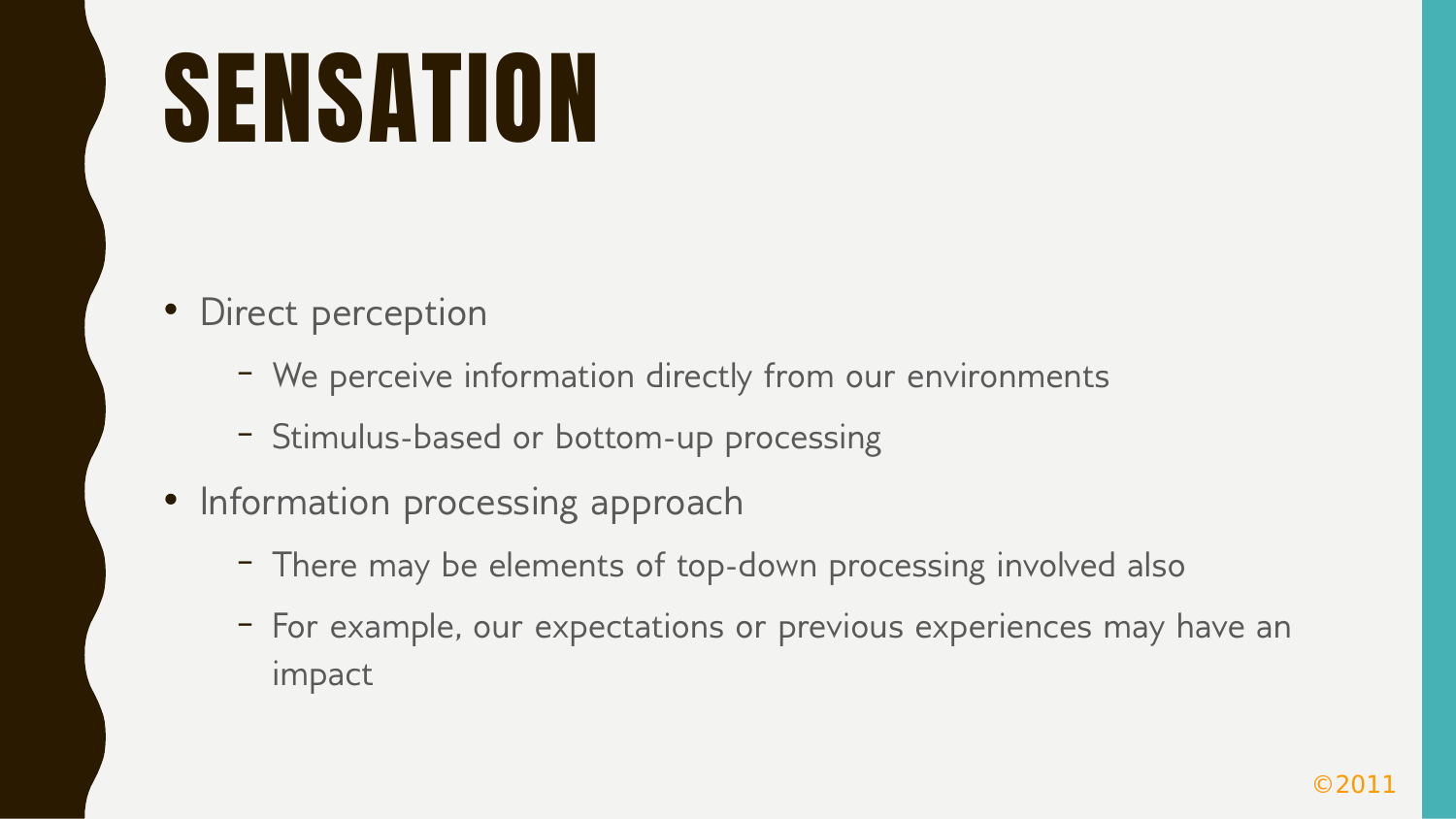

# Sensation
Direct perception
We perceive information directly from our environments
Stimulus-based or bottom-up processing
Information processing approach
There may be elements of top-down processing involved also
For example, our expectations or previous experiences may have an impact